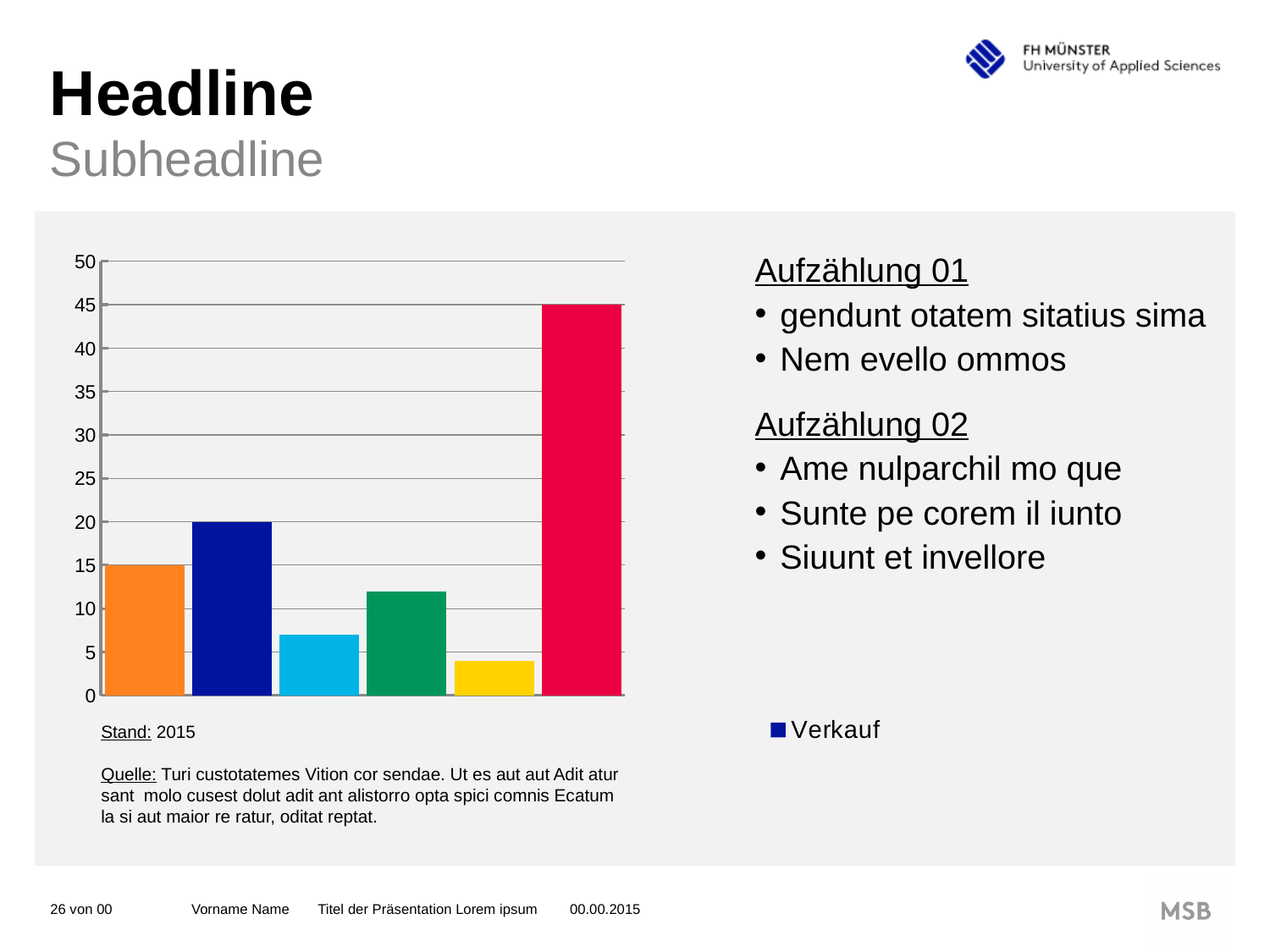

# Headline
Subheadline

### Chart

| Category | Verkauf |
|---|---|
|  Lorem | 15.0 |
|  Ipsum | 20.0 |
|  Dolor | 7.0 |
|  Sit amet | 12.0 |
|  Esse | 4.0 |
|  Consequat | 45.0 |
Aufzählung 01
gendunt otatem sitatius sima
Nem evello ommos
Aufzählung 02
Ame nulparchil mo que
Sunte pe corem il iunto
Siuunt et invellore
Stand: 2015

Quelle: Turi custotatemes Vition cor sendae. Ut es aut aut Adit atur sant  molo cusest dolut adit ant alistorro opta spici comnis Ecatum la si aut maior re ratur, oditat reptat.
Vorname Name  Titel der Präsentation Lorem ipsum   00.00.2015